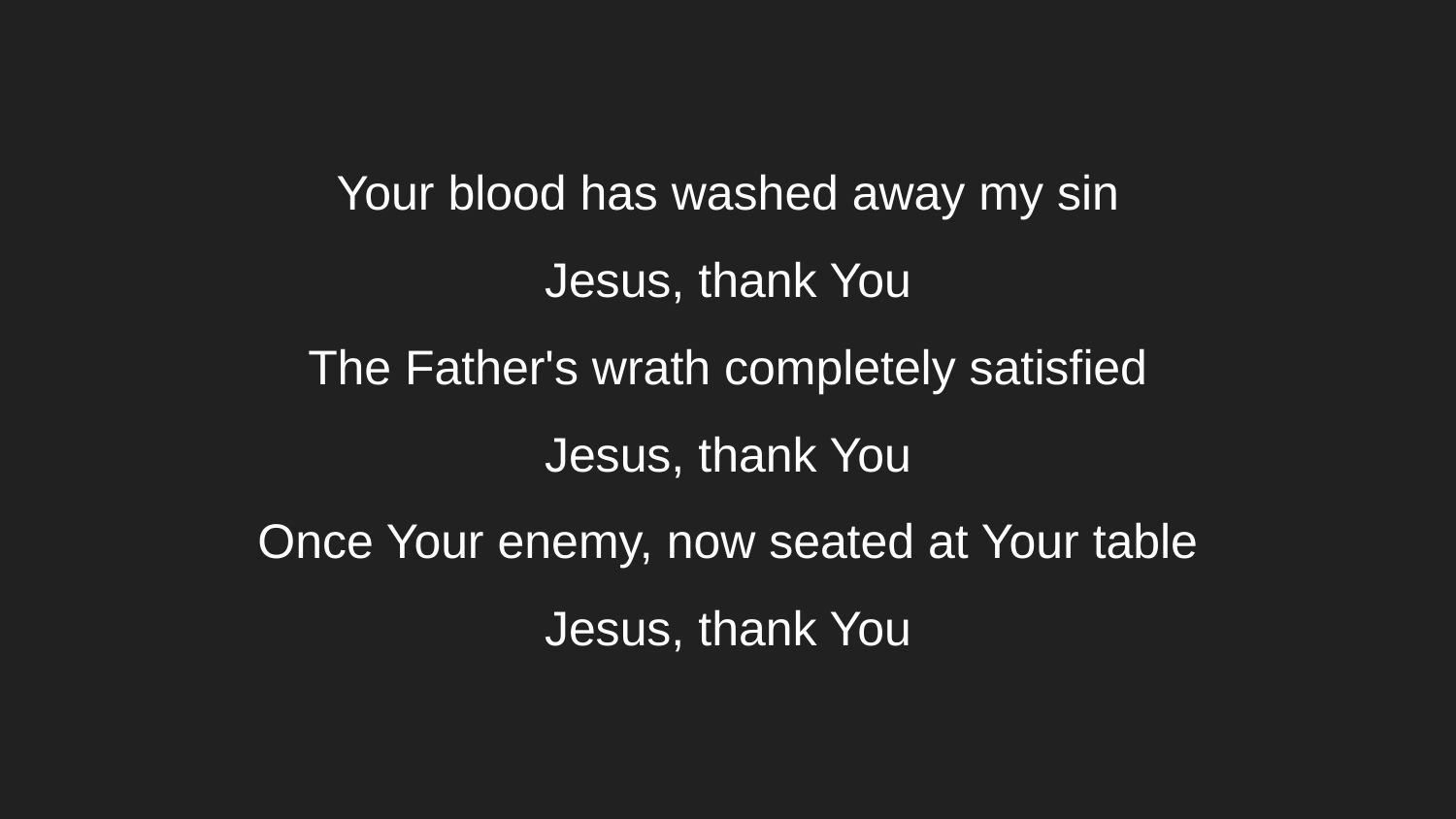

Your blood has washed away my sin
Jesus, thank You
The Father's wrath completely satisfied
Jesus, thank You
Once Your enemy, now seated at Your table
Jesus, thank You